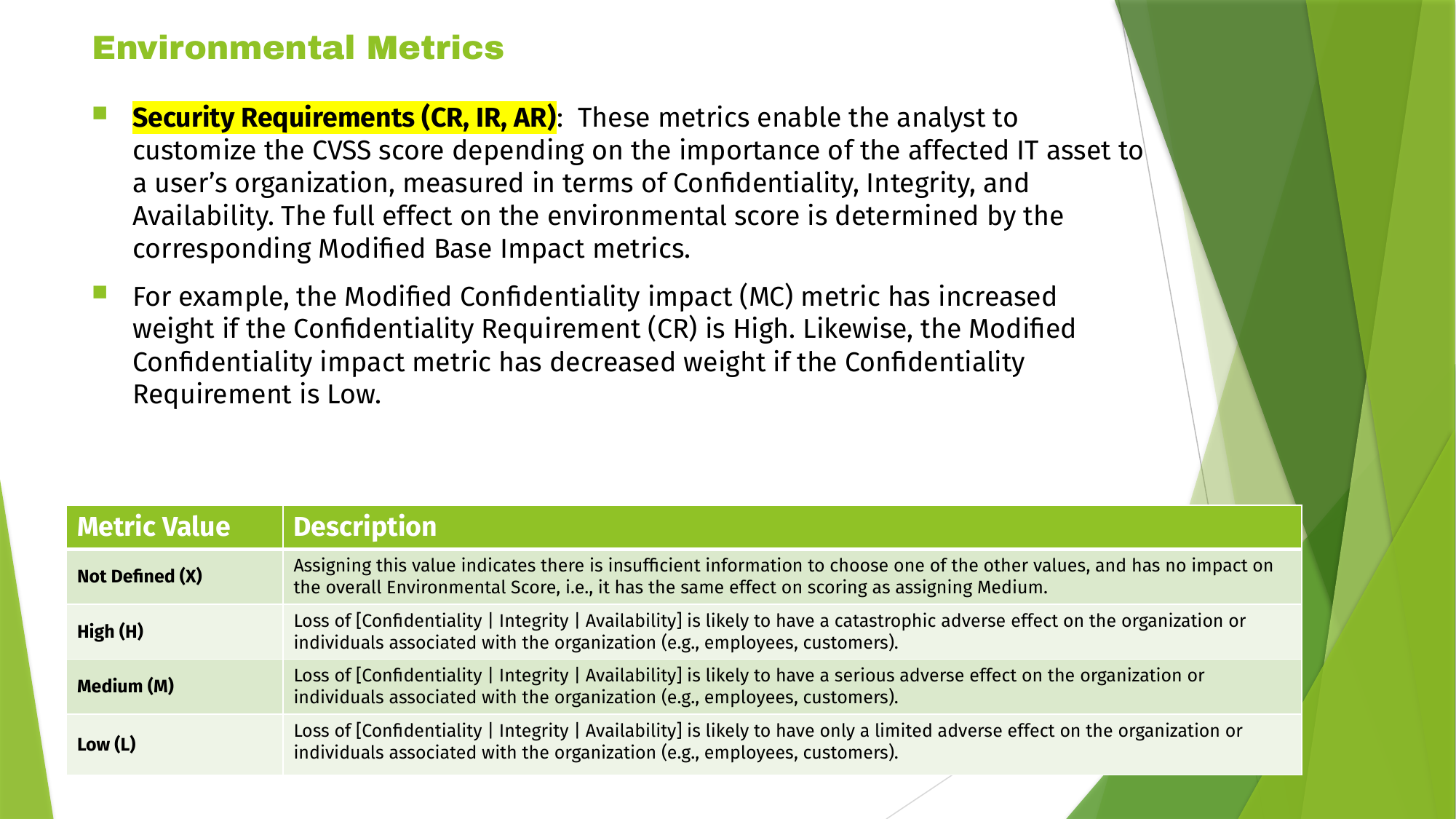

# Environmental Metrics
Security Requirements (CR, IR, AR):  These metrics enable the analyst to customize the CVSS score depending on the importance of the affected IT asset to a user’s organization, measured in terms of Confidentiality, Integrity, and Availability. The full effect on the environmental score is determined by the corresponding Modified Base Impact metrics.
For example, the Modified Confidentiality impact (MC) metric has increased weight if the Confidentiality Requirement (CR) is High. Likewise, the Modified Confidentiality impact metric has decreased weight if the Confidentiality Requirement is Low.
| Metric Value | Description |
| --- | --- |
| Not Defined (X) | Assigning this value indicates there is insufficient information to choose one of the other values, and has no impact on the overall Environmental Score, i.e., it has the same effect on scoring as assigning Medium. |
| High (H) | Loss of [Confidentiality | Integrity | Availability] is likely to have a catastrophic adverse effect on the organization or individuals associated with the organization (e.g., employees, customers). |
| Medium (M) | Loss of [Confidentiality | Integrity | Availability] is likely to have a serious adverse effect on the organization or individuals associated with the organization (e.g., employees, customers). |
| Low (L) | Loss of [Confidentiality | Integrity | Availability] is likely to have only a limited adverse effect on the organization or individuals associated with the organization (e.g., employees, customers). |